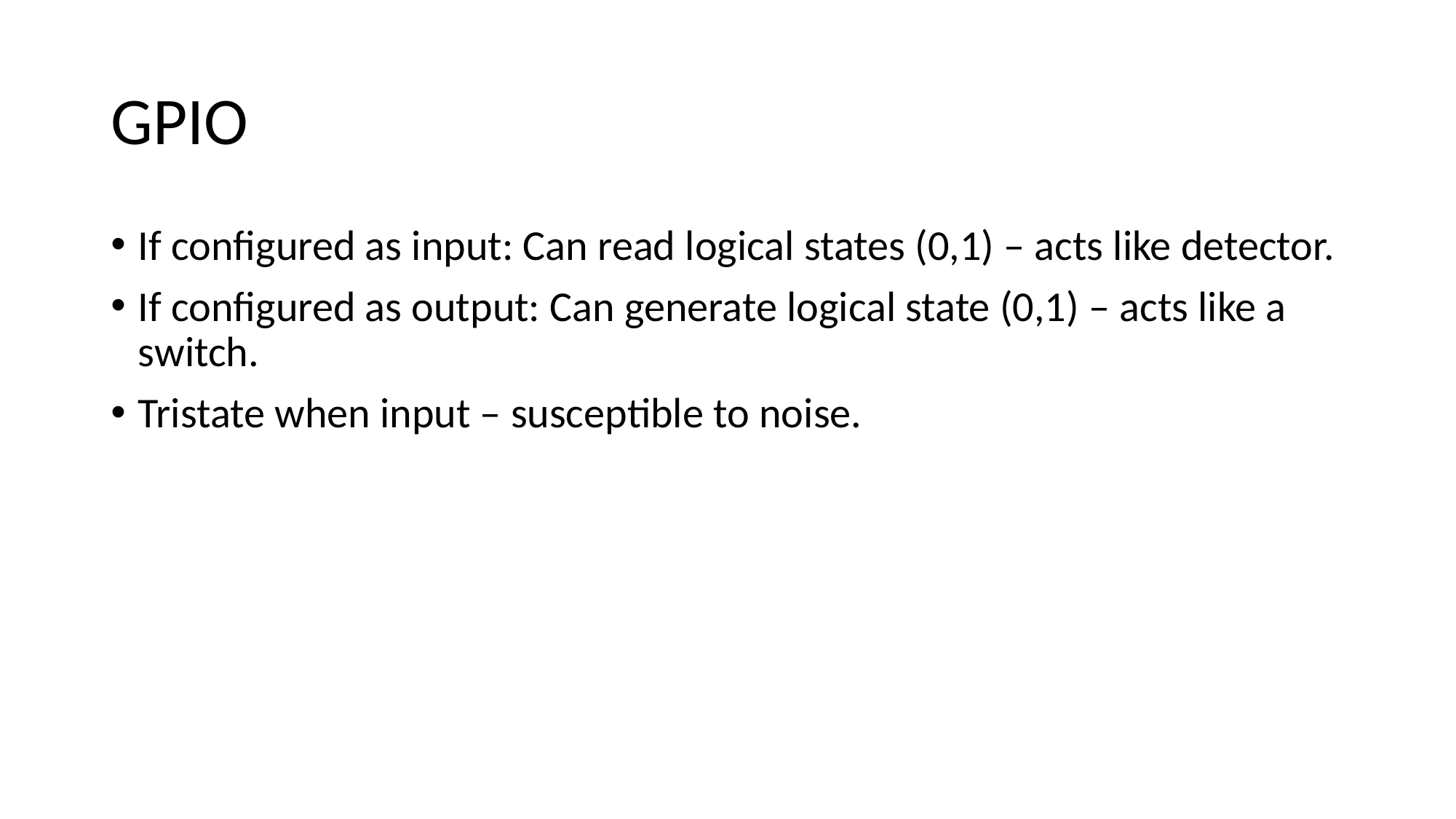

# GPIO
If configured as input: Can read logical states (0,1) – acts like detector.
If configured as output: Can generate logical state (0,1) – acts like a switch.
Tristate when input – susceptible to noise.